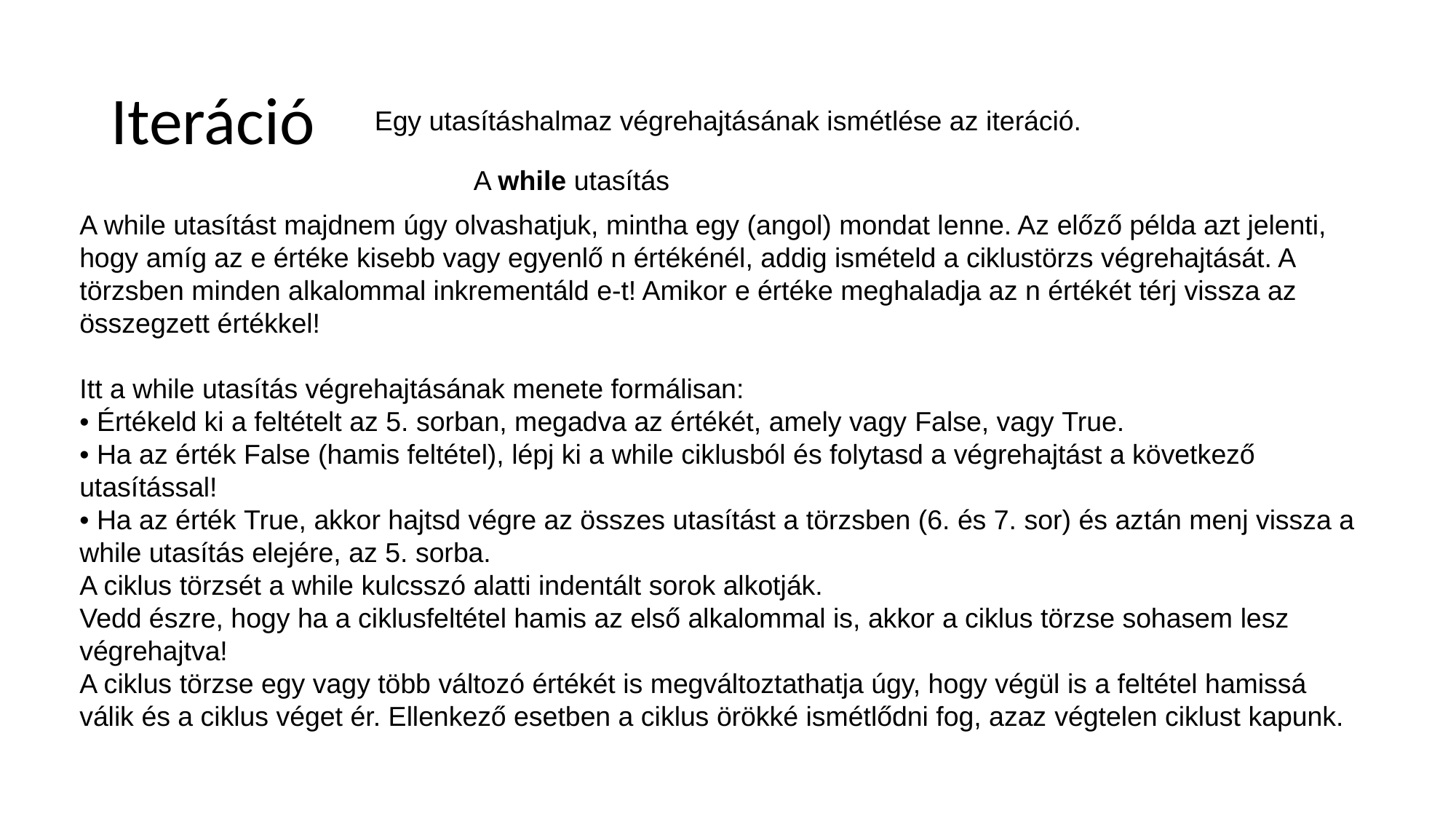

# Iteráció
Egy utasításhalmaz végrehajtásának ismétlése az iteráció.
A while utasítás
A while utasítást majdnem úgy olvashatjuk, mintha egy (angol) mondat lenne. Az előző példa azt jelenti, hogy amíg az e értéke kisebb vagy egyenlő n értékénél, addig ismételd a ciklustörzs végrehajtását. A törzsben minden alkalommal inkrementáld e-t! Amikor e értéke meghaladja az n értékét térj vissza az összegzett értékkel!

Itt a while utasítás végrehajtásának menete formálisan:
• Értékeld ki a feltételt az 5. sorban, megadva az értékét, amely vagy False, vagy True.
• Ha az érték False (hamis feltétel), lépj ki a while ciklusból és folytasd a végrehajtást a következő utasítással!
• Ha az érték True, akkor hajtsd végre az összes utasítást a törzsben (6. és 7. sor) és aztán menj vissza a while utasítás elejére, az 5. sorba.
A ciklus törzsét a while kulcsszó alatti indentált sorok alkotják.
Vedd észre, hogy ha a ciklusfeltétel hamis az első alkalommal is, akkor a ciklus törzse sohasem lesz végrehajtva!
A ciklus törzse egy vagy több változó értékét is megváltoztathatja úgy, hogy végül is a feltétel hamissá válik és a ciklus véget ér. Ellenkező esetben a ciklus örökké ismétlődni fog, azaz végtelen ciklust kapunk.